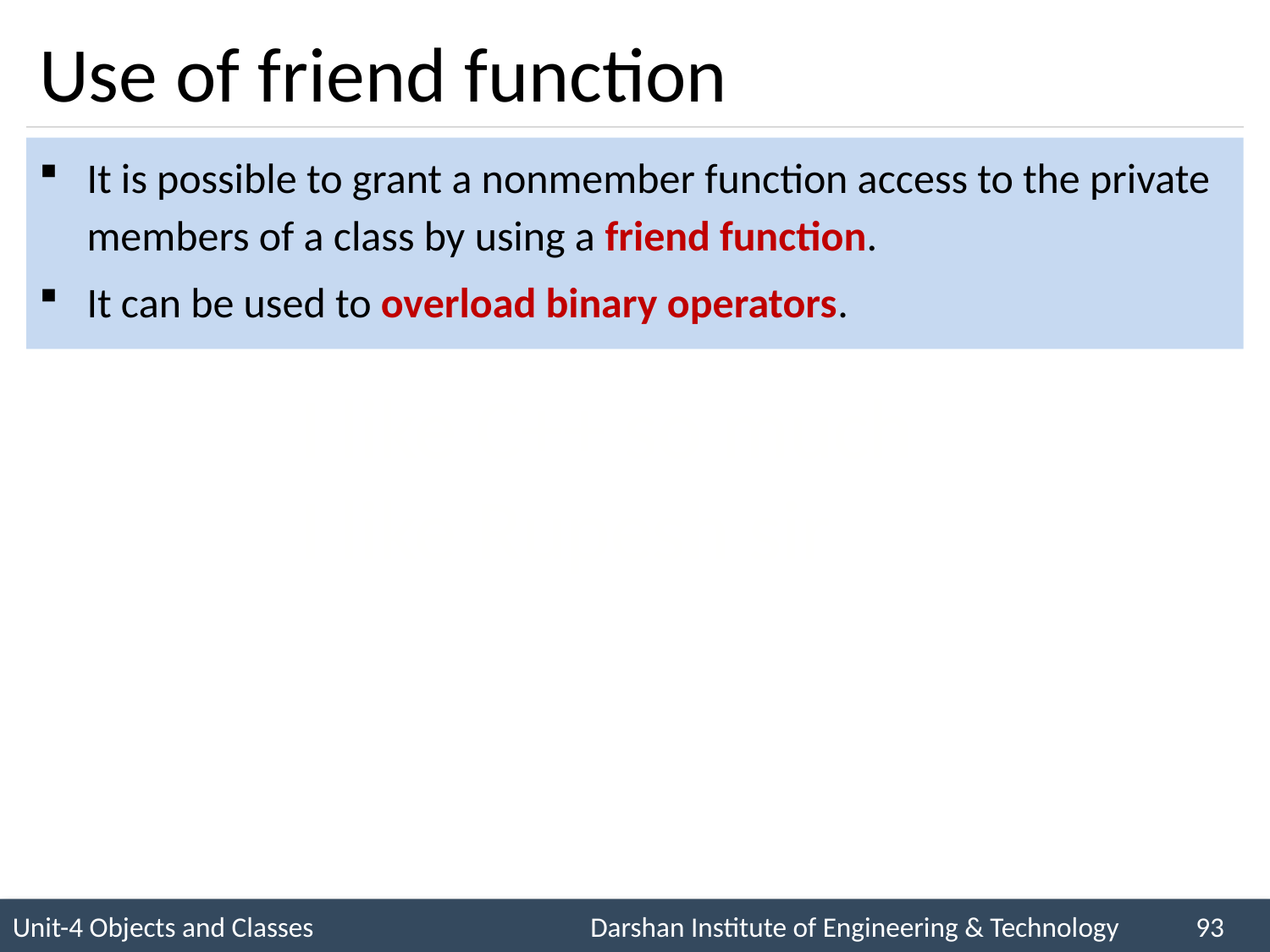

# Use of friend function
It is possible to grant a nonmember function access to the private members of a class by using a friend function.
It can be used to overload binary operators.